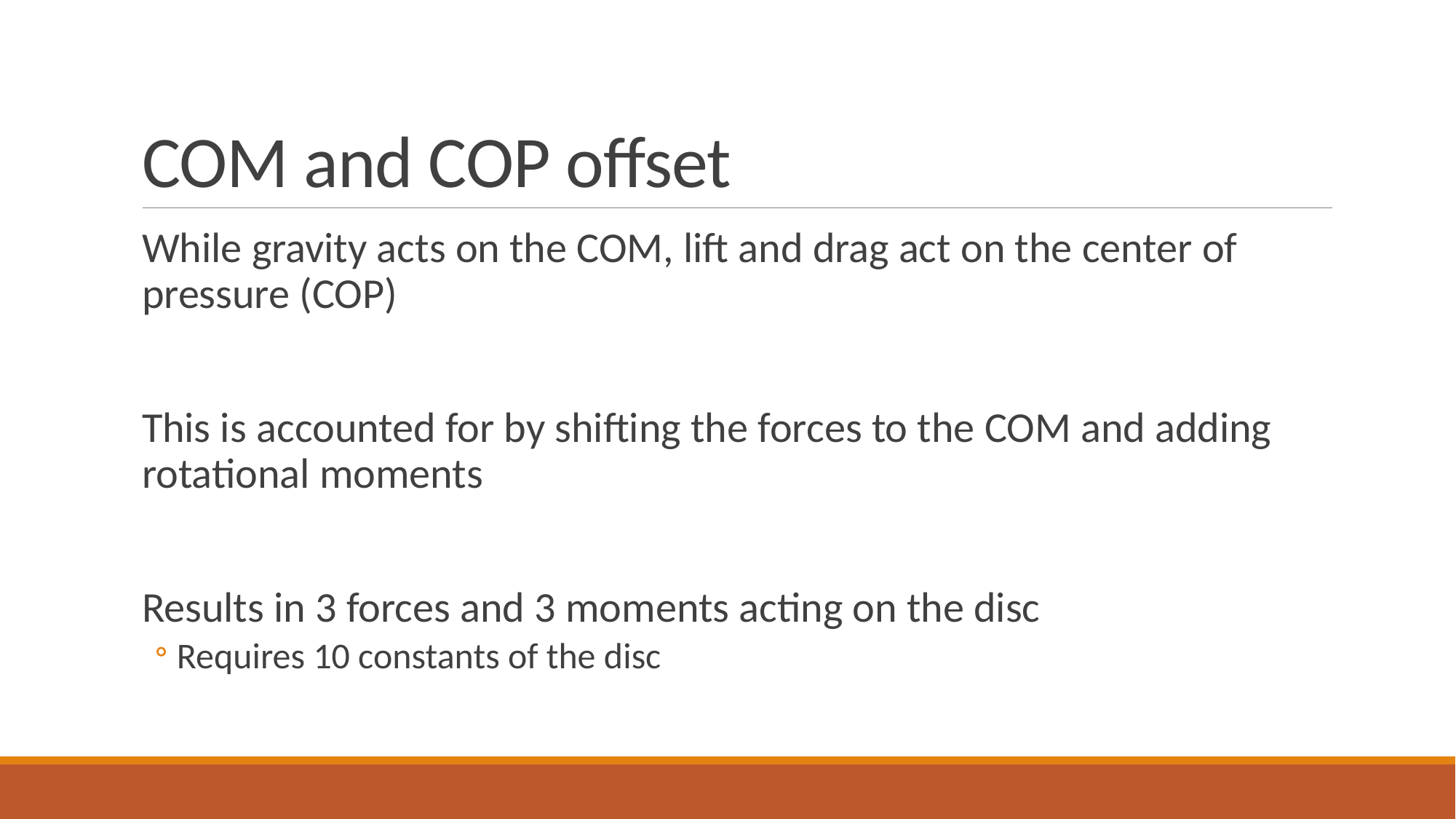

# COM and COP offset
While gravity acts on the COM, lift and drag act on the center of pressure (COP)

This is accounted for by shifting the forces to the COM and adding rotational moments

Results in 3 forces and 3 moments acting on the disc
Requires 10 constants of the disc